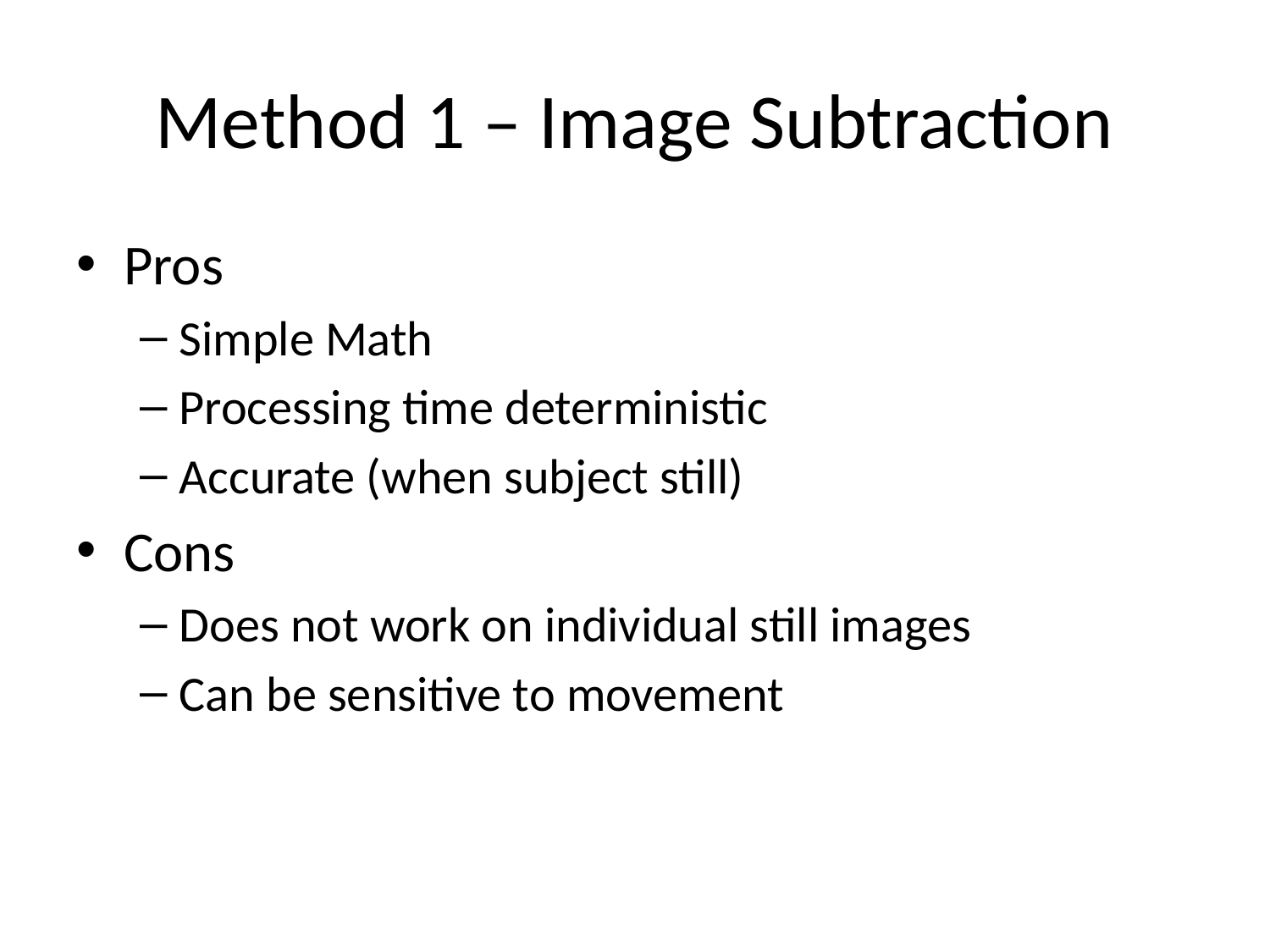

# Method 1 – Image Subtraction
Pros
Simple Math
Processing time deterministic
Accurate (when subject still)
Cons
Does not work on individual still images
Can be sensitive to movement